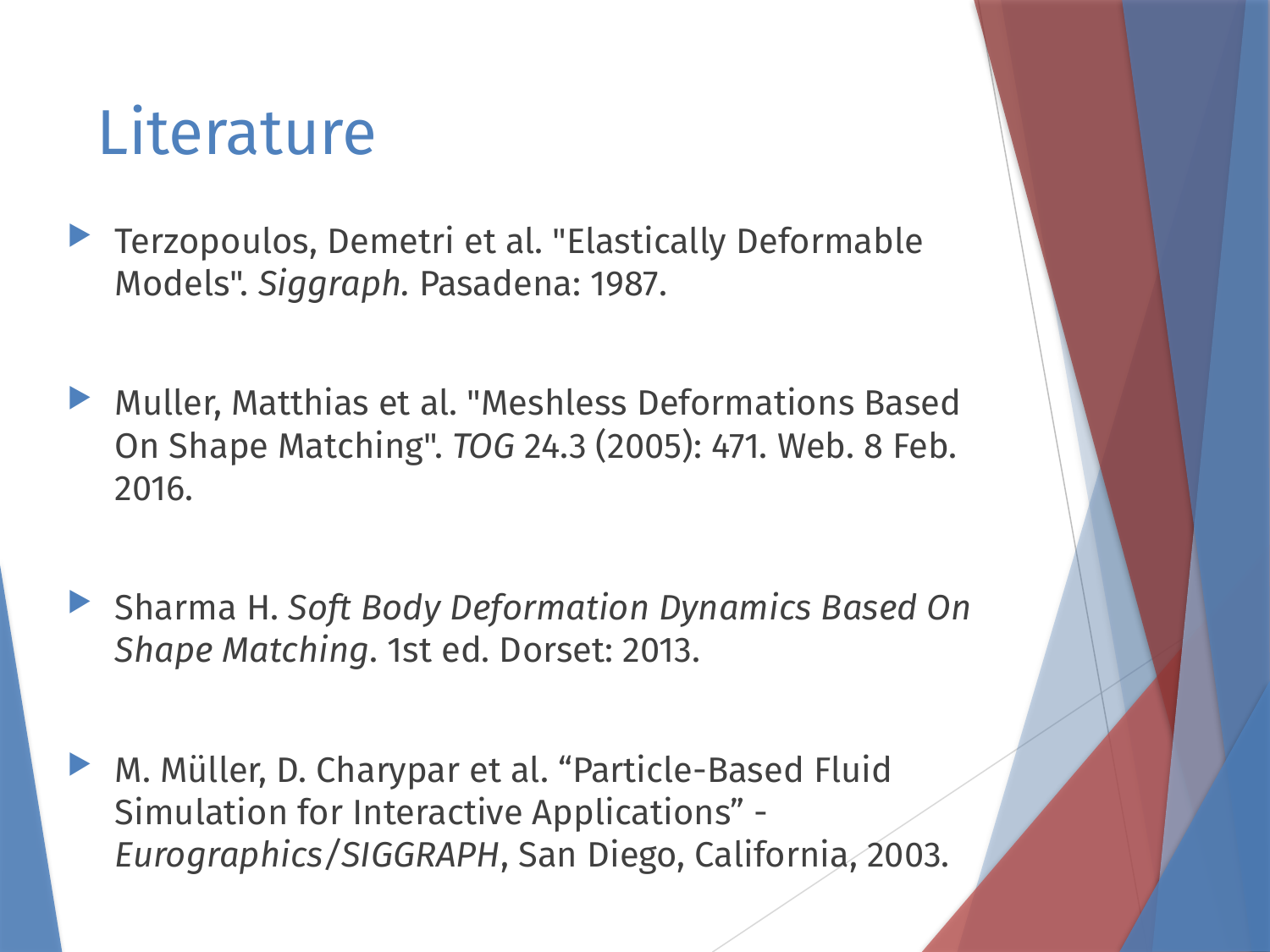

# Literature
Terzopoulos, Demetri et al. "Elastically Deformable Models". Siggraph. Pasadena: 1987.

Muller, Matthias et al. "Meshless Deformations Based On Shape Matching". TOG 24.3 (2005): 471. Web. 8 Feb. 2016.

Sharma H. Soft Body Deformation Dynamics Based On Shape Matching. 1st ed. Dorset: 2013.

M. Müller, D. Charypar et al. “Particle-Based Fluid Simulation for Interactive Applications” - Eurographics/SIGGRAPH, San Diego, California, 2003.